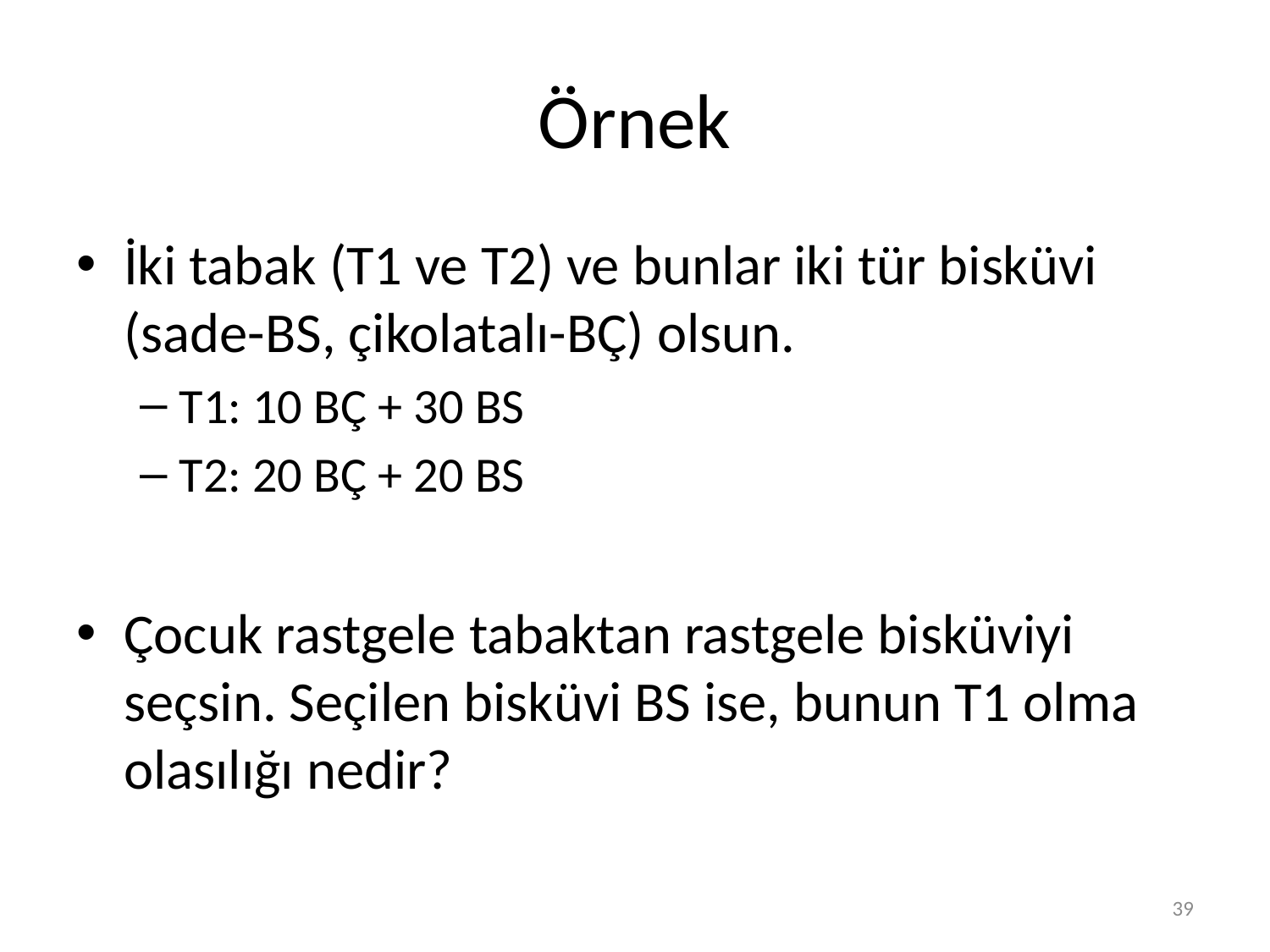

# Örnek
İki tabak (T1 ve T2) ve bunlar iki tür bisküvi (sade-BS, çikolatalı-BÇ) olsun.
T1: 10 BÇ + 30 BS
T2: 20 BÇ + 20 BS

Çocuk rastgele tabaktan rastgele bisküviyi seçsin. Seçilen bisküvi BS ise, bunun T1 olma olasılığı nedir?
39